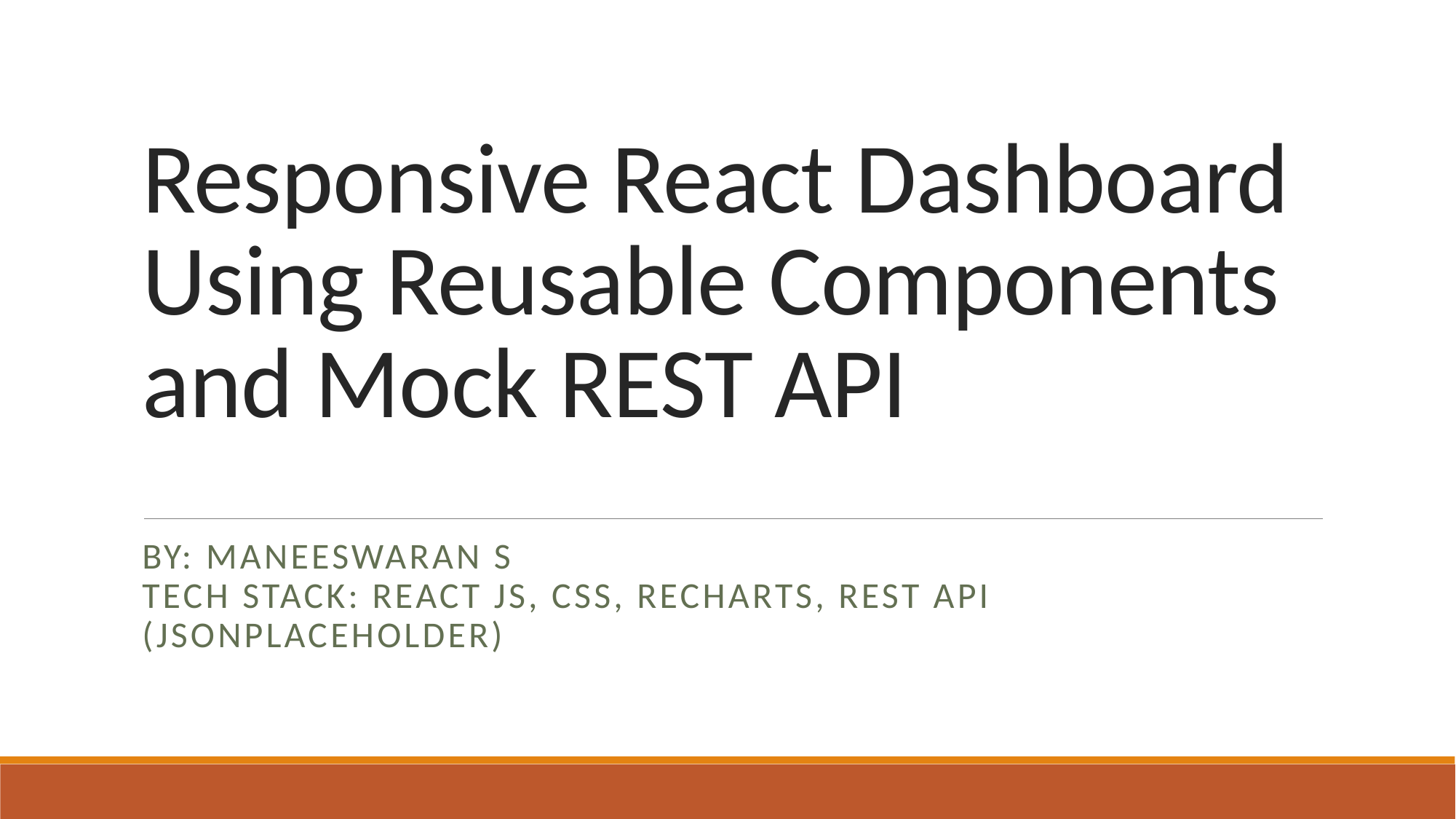

# Responsive React Dashboard Using Reusable Components and Mock REST API
By: Maneeswaran S
Tech Stack: React JS, CSS, Recharts, REST API (JSONPlaceholder)